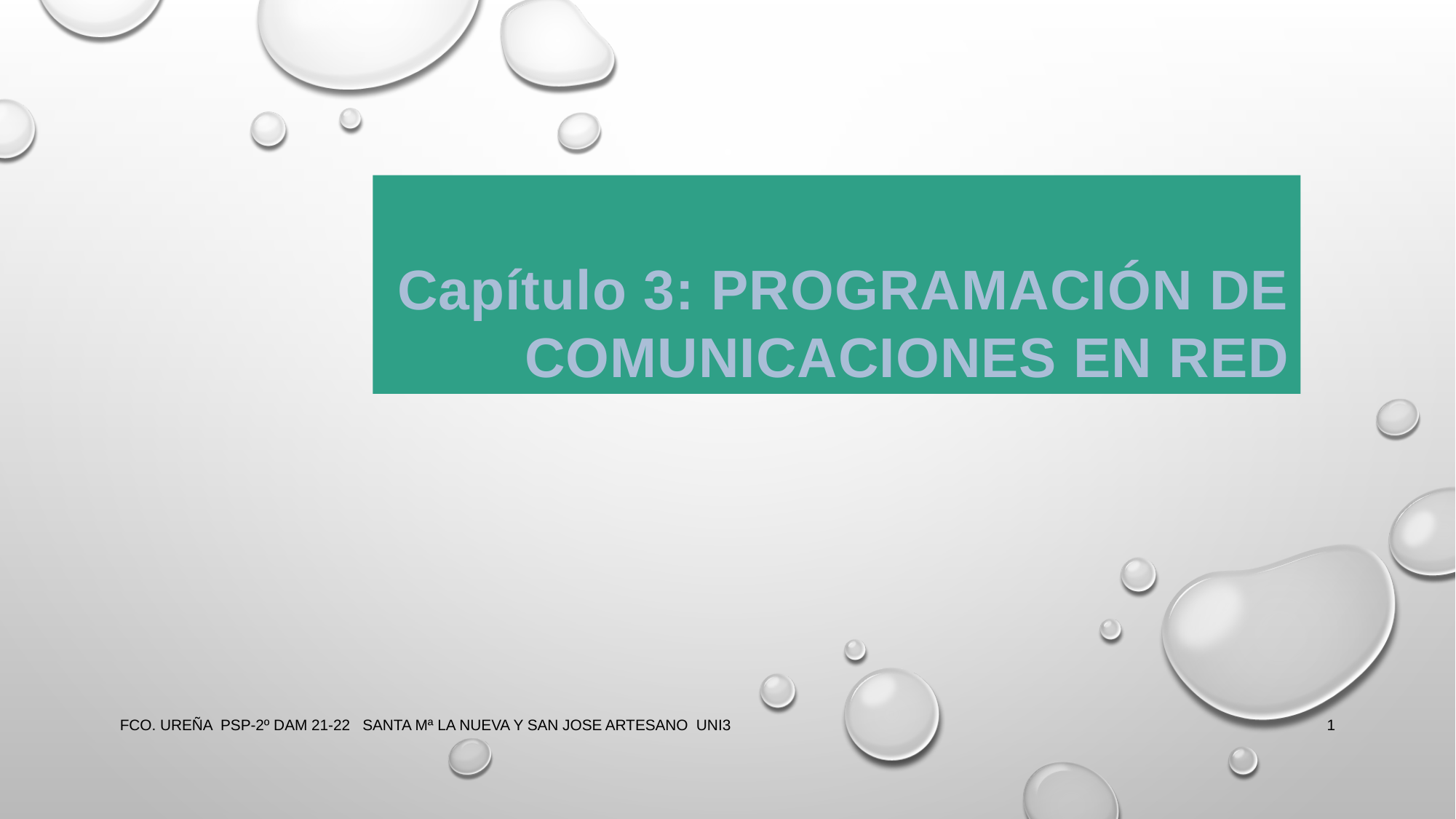

Capítulo 3: PROGRAMACIÓN DE COMUNICACIONES EN RED
FCO. UREÑA  PSP-2º DAM 21-22   SANTA Mª LA NUEVA Y SAN JOSE ARTESANO  UNI3
1